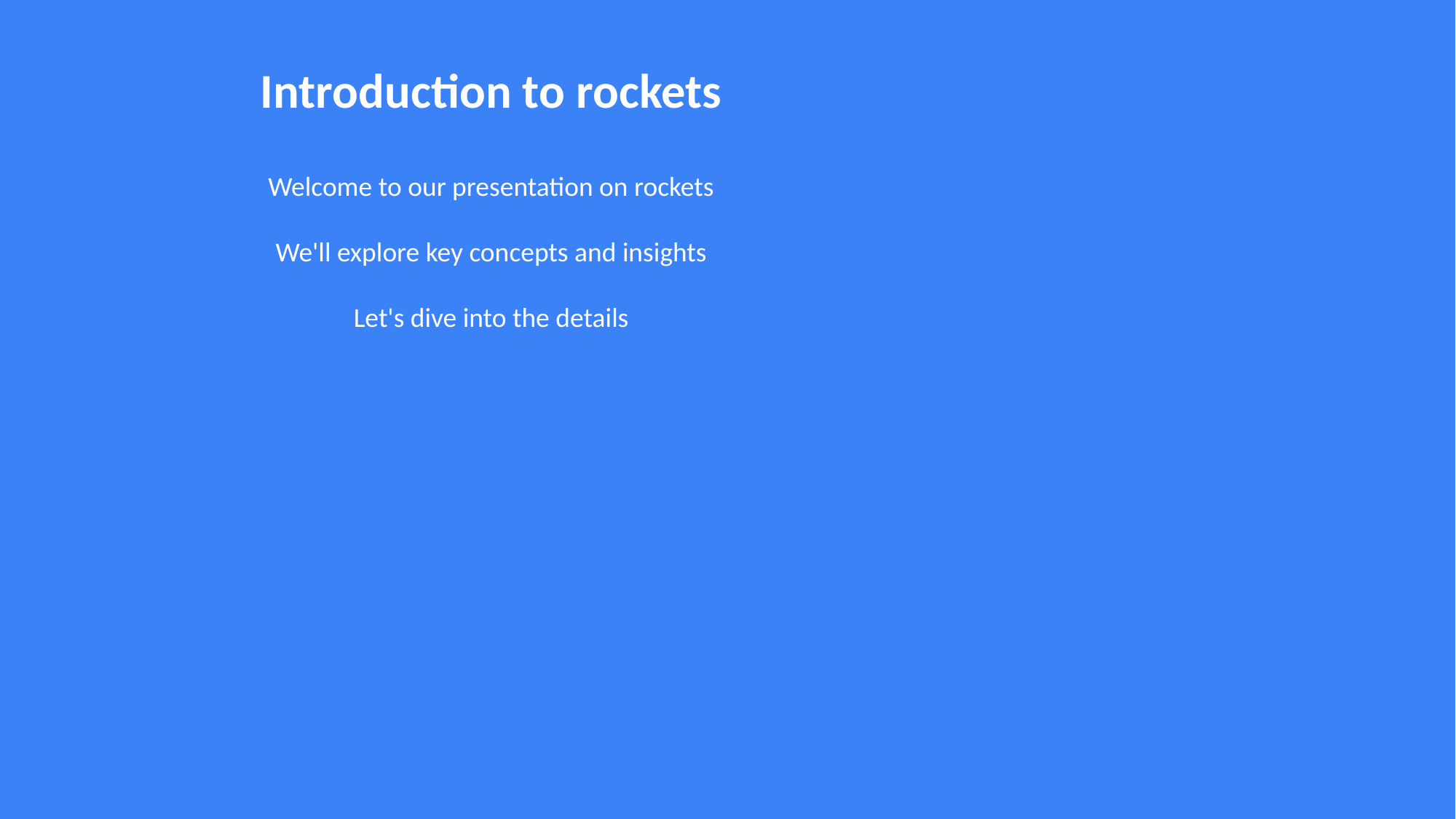

Introduction to rockets
Welcome to our presentation on rockets
We'll explore key concepts and insights
Let's dive into the details